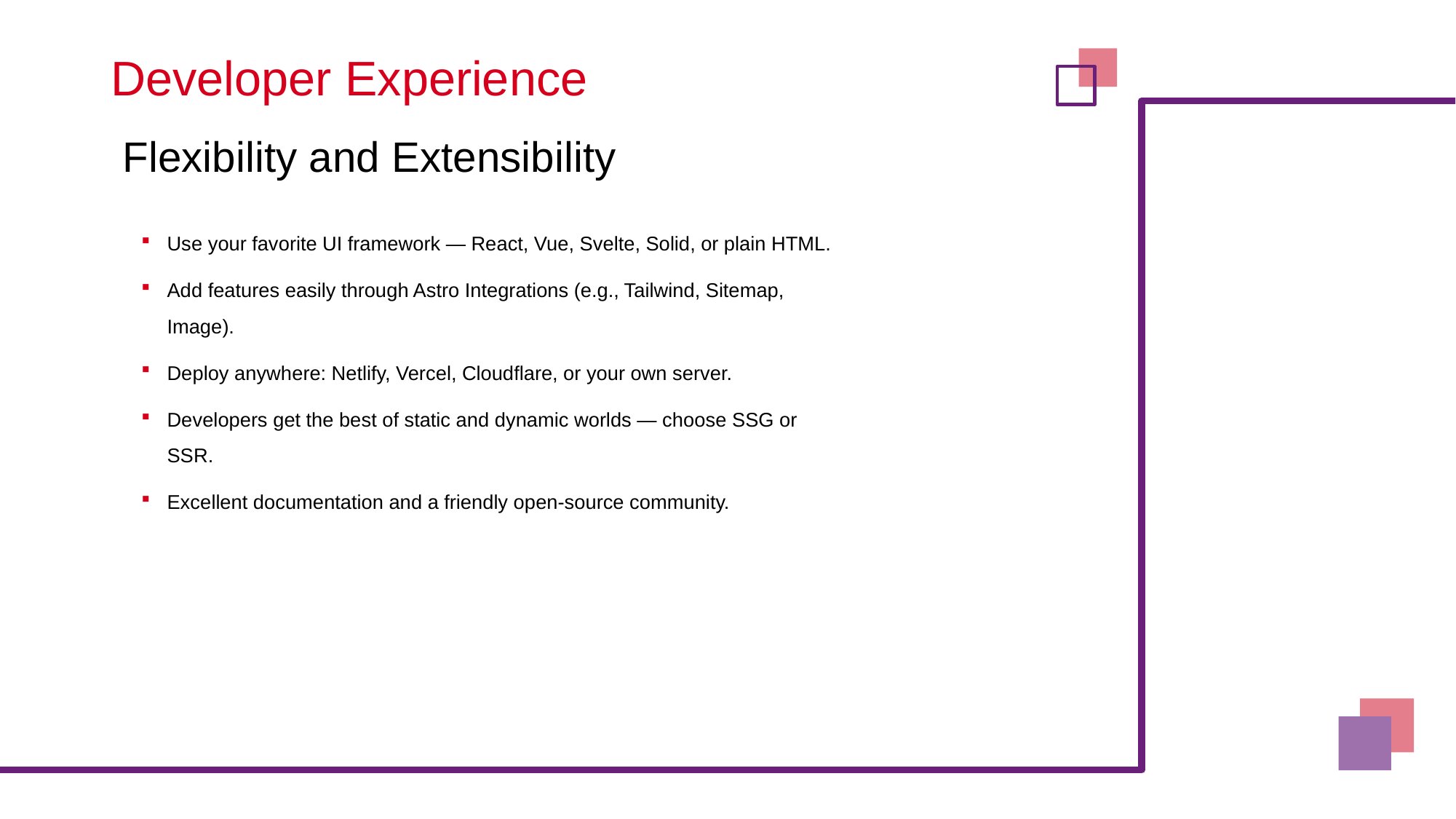

# Developer Experience
Flexibility and Extensibility
Use your favorite UI framework — React, Vue, Svelte, Solid, or plain HTML.
Add features easily through Astro Integrations (e.g., Tailwind, Sitemap, Image).
Deploy anywhere: Netlify, Vercel, Cloudflare, or your own server.
Developers get the best of static and dynamic worlds — choose SSG or SSR.
Excellent documentation and a friendly open-source community.